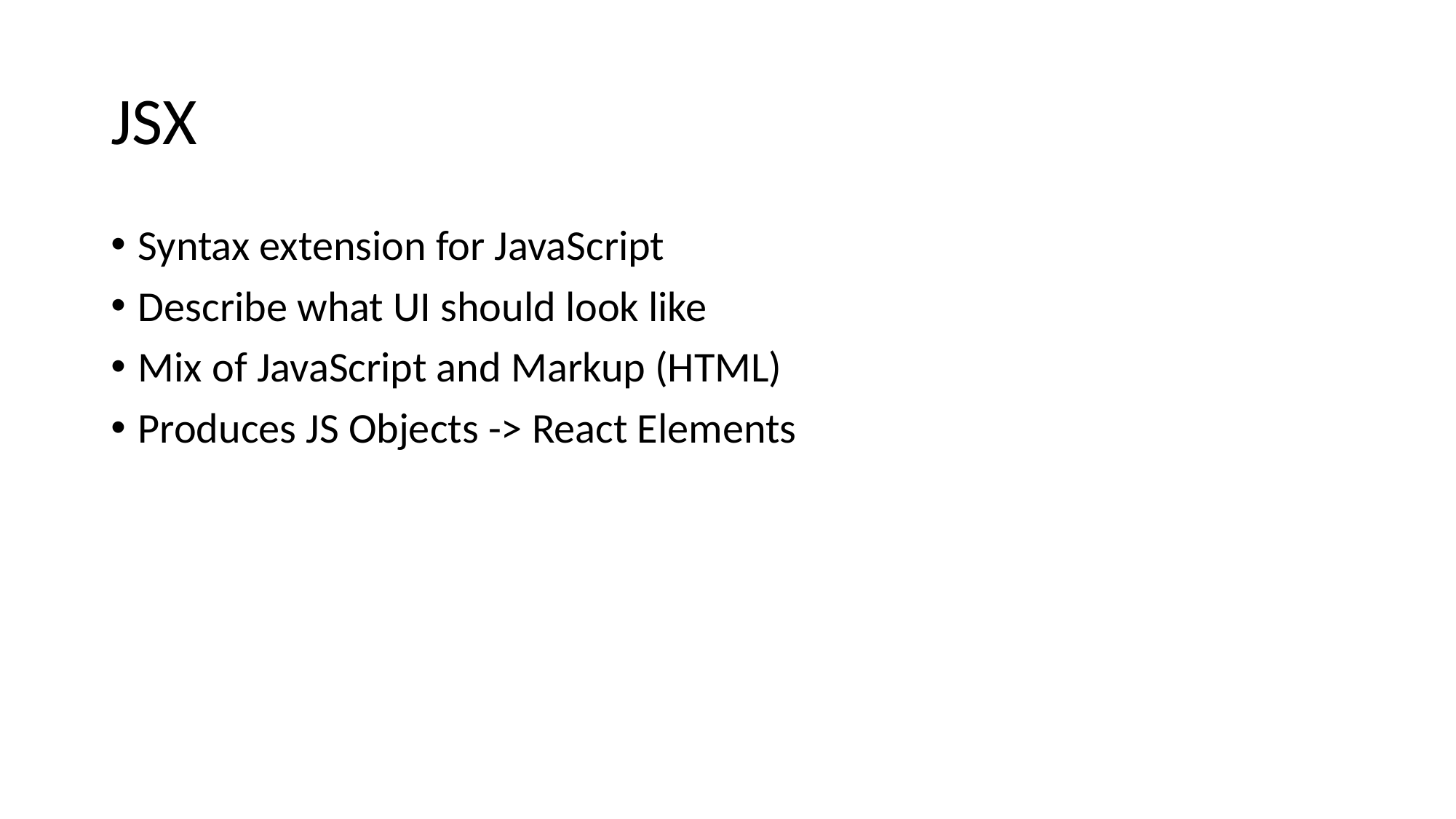

# JSX
Syntax extension for JavaScript
Describe what UI should look like
Mix of JavaScript and Markup (HTML)
Produces JS Objects -> React Elements